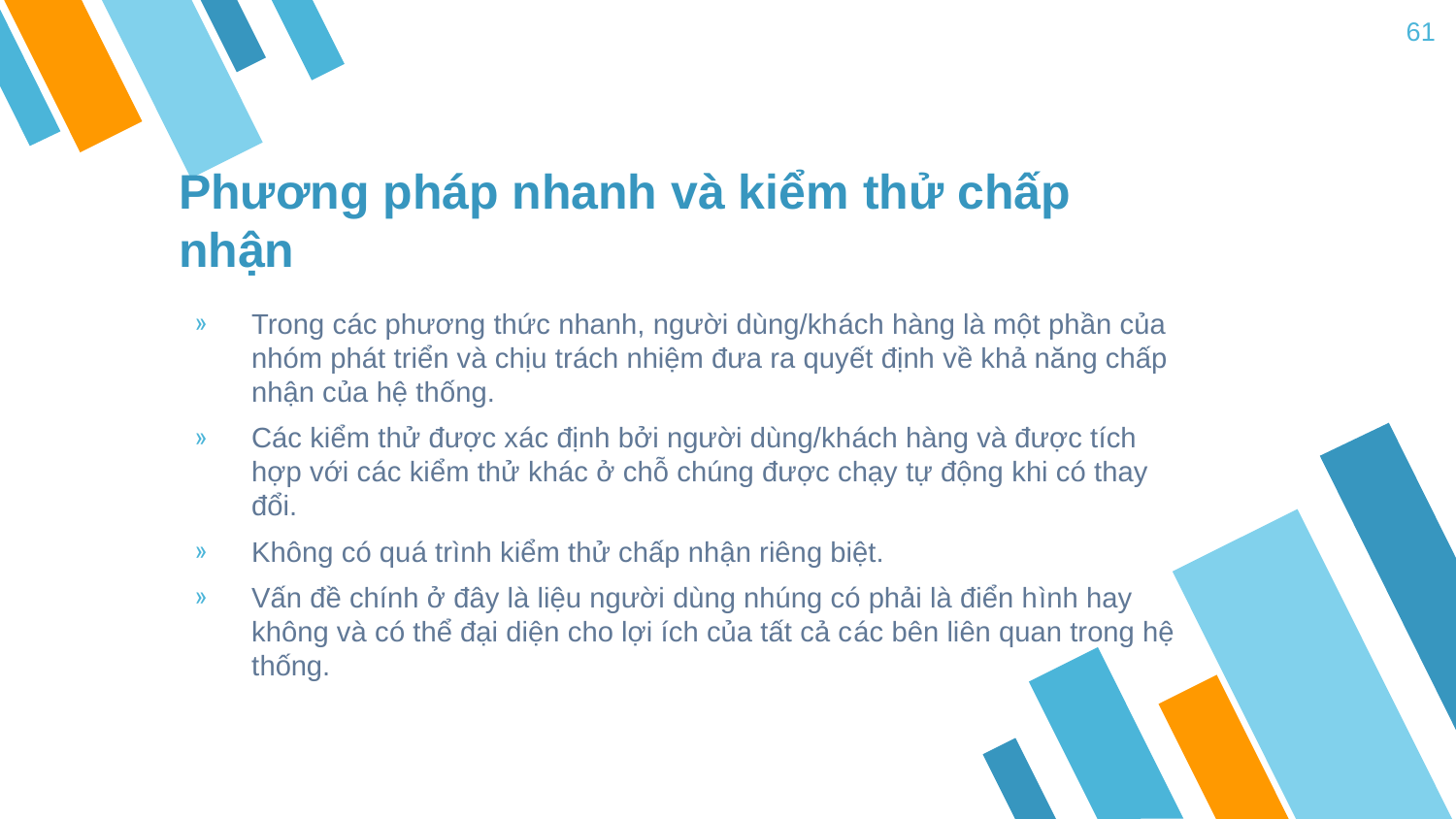

61
# Phương pháp nhanh và kiểm thử chấp nhận
Trong các phương thức nhanh, người dùng/khách hàng là một phần của nhóm phát triển và chịu trách nhiệm đưa ra quyết định về khả năng chấp nhận của hệ thống.
Các kiểm thử được xác định bởi người dùng/khách hàng và được tích hợp với các kiểm thử khác ở chỗ chúng được chạy tự động khi có thay đổi.
Không có quá trình kiểm thử chấp nhận riêng biệt.
Vấn đề chính ở đây là liệu người dùng nhúng có phải là điển hình hay không và có thể đại diện cho lợi ích của tất cả các bên liên quan trong hệ thống.